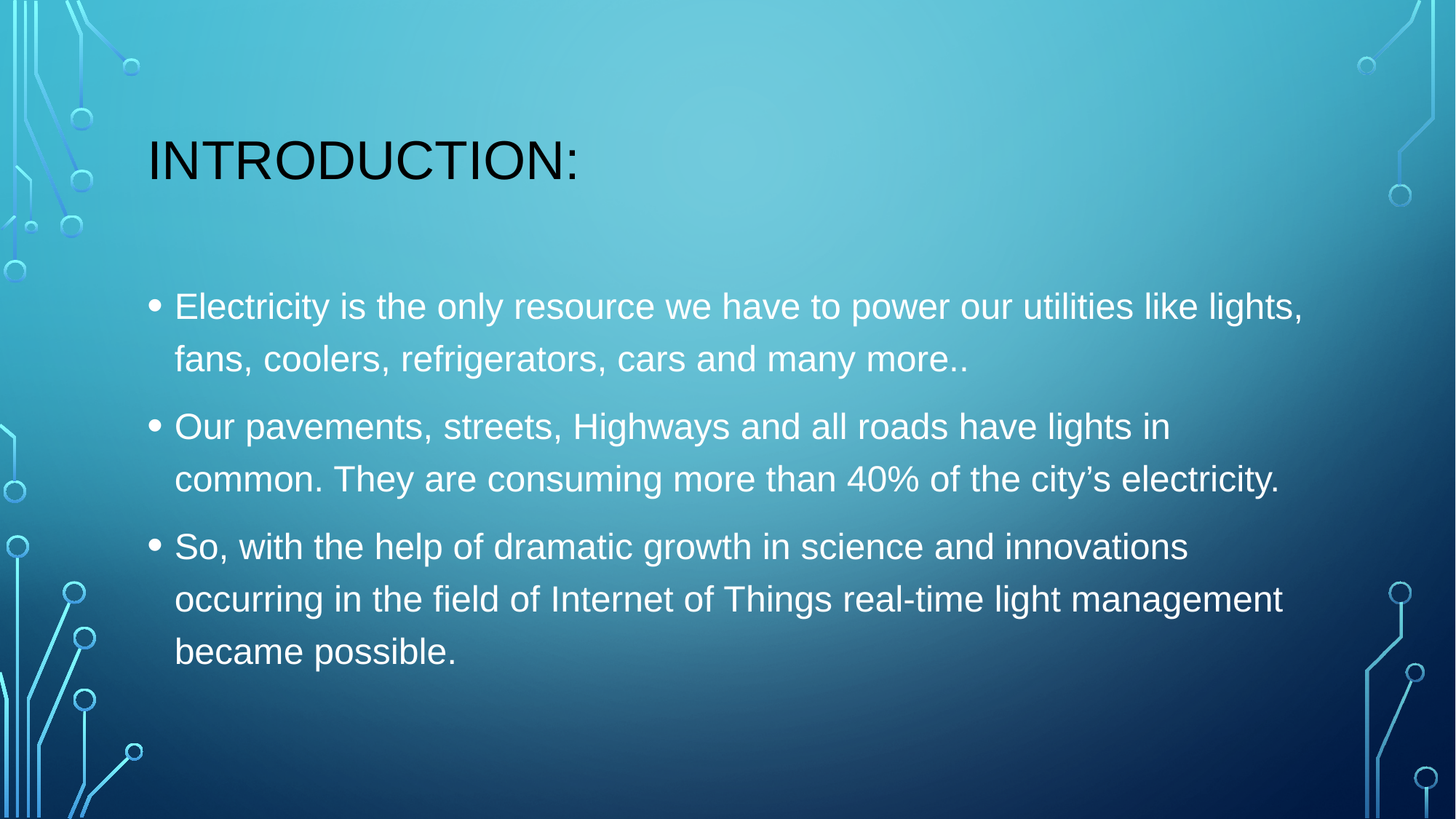

# Introduction:
Electricity is the only resource we have to power our utilities like lights, fans, coolers, refrigerators, cars and many more..
Our pavements, streets, Highways and all roads have lights in common. They are consuming more than 40% of the city’s electricity.
So, with the help of dramatic growth in science and innovations occurring in the field of Internet of Things real-time light management became possible.